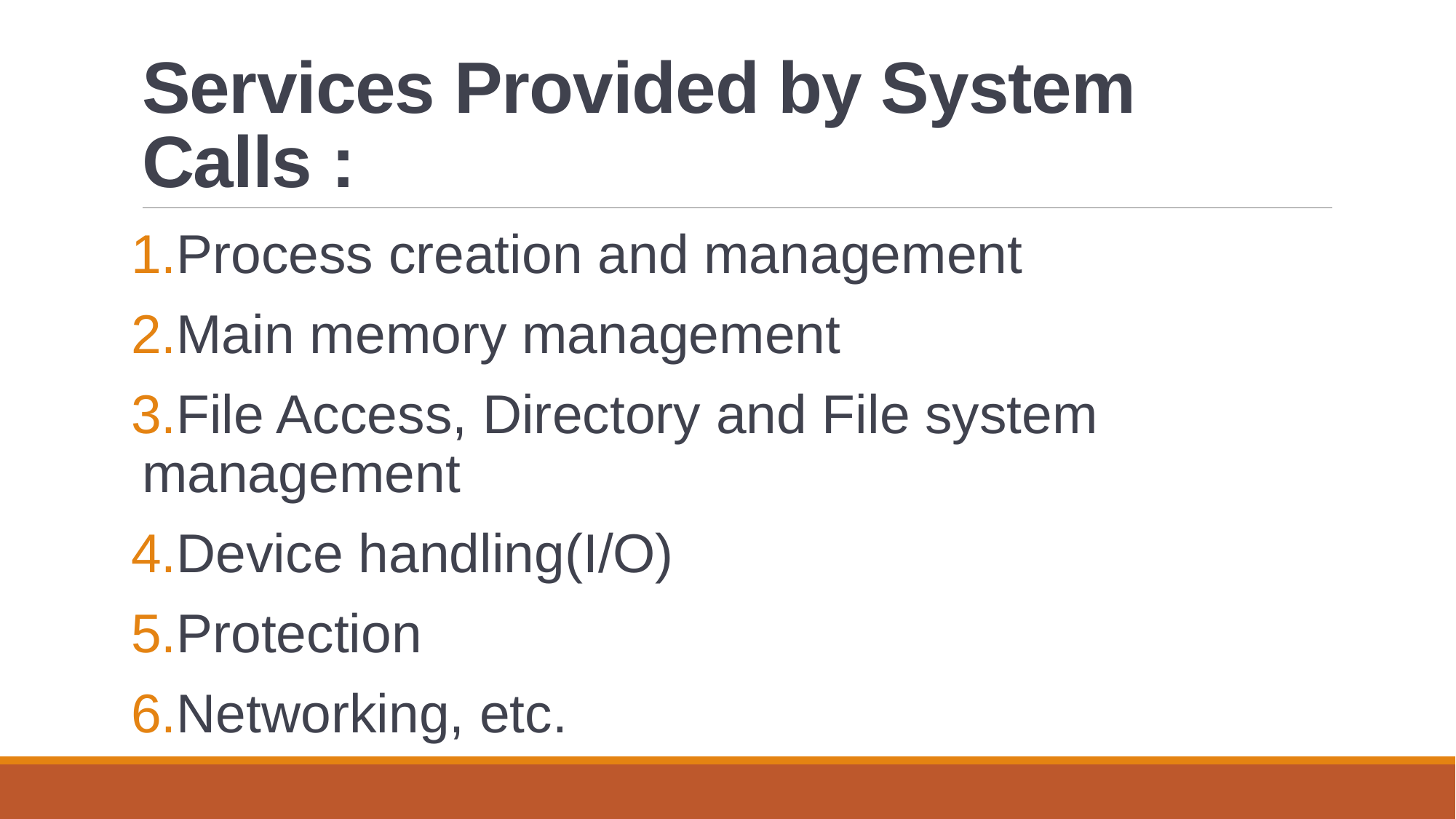

# Services Provided by System Calls :
Process creation and management
Main memory management
File Access, Directory and File system management
Device handling(I/O)
Protection
Networking, etc.